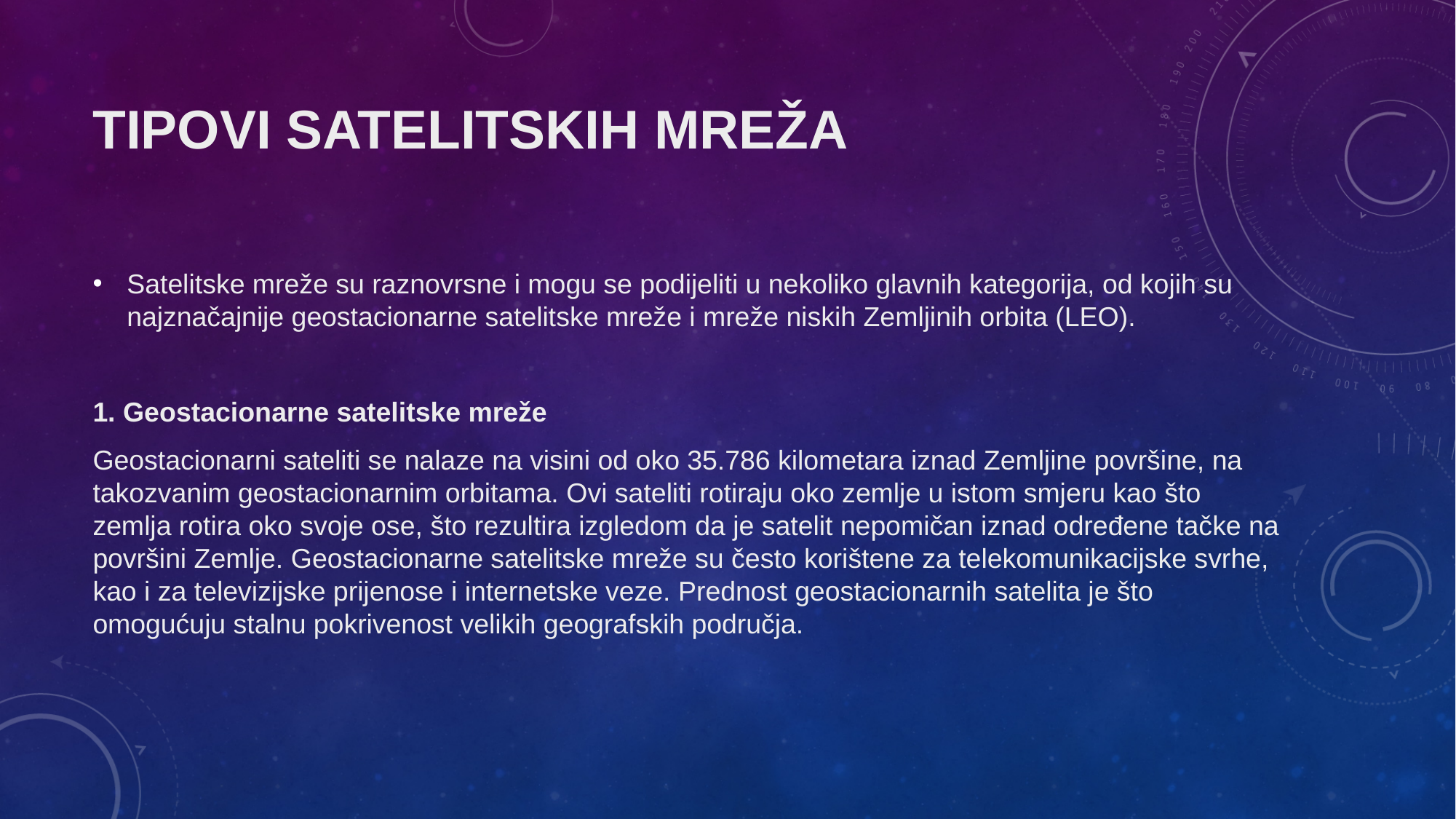

# Tipovi Satelitskih Mreža
Satelitske mreže su raznovrsne i mogu se podijeliti u nekoliko glavnih kategorija, od kojih su najznačajnije geostacionarne satelitske mreže i mreže niskih Zemljinih orbita (LEO).

1. Geostacionarne satelitske mreže
Geostacionarni sateliti se nalaze na visini od oko 35.786 kilometara iznad Zemljine površine, na takozvanim geostacionarnim orbitama. Ovi sateliti rotiraju oko zemlje u istom smjeru kao što zemlja rotira oko svoje ose, što rezultira izgledom da je satelit nepomičan iznad određene tačke na površini Zemlje. Geostacionarne satelitske mreže su često korištene za telekomunikacijske svrhe, kao i za televizijske prijenose i internetske veze. Prednost geostacionarnih satelita je što omogućuju stalnu pokrivenost velikih geografskih područja.